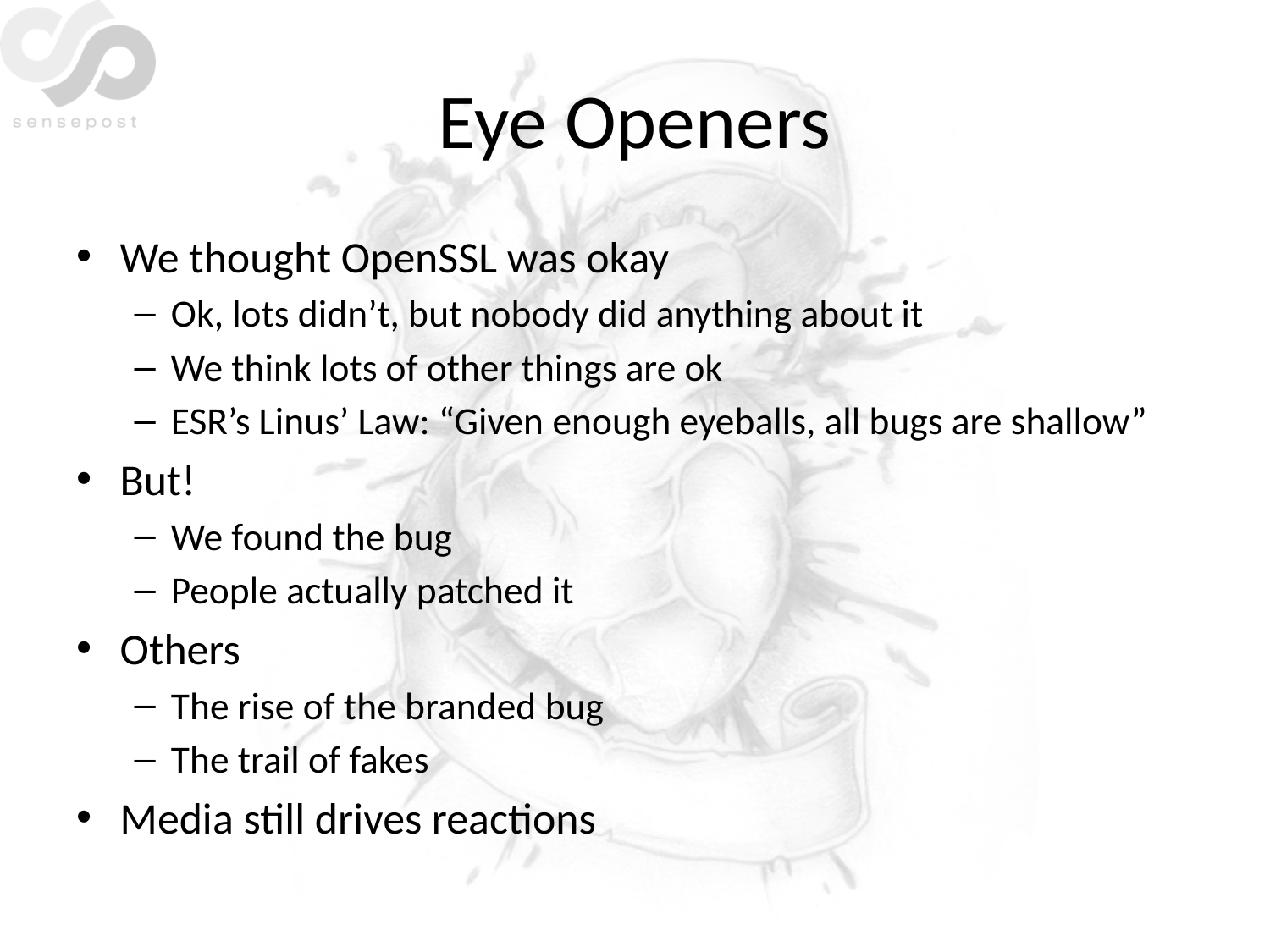

# Eye Openers
We thought OpenSSL was okay
Ok, lots didn’t, but nobody did anything about it
We think lots of other things are ok
ESR’s Linus’ Law: “Given enough eyeballs, all bugs are shallow”
But!
We found the bug
People actually patched it
Others
The rise of the branded bug
The trail of fakes
Media still drives reactions